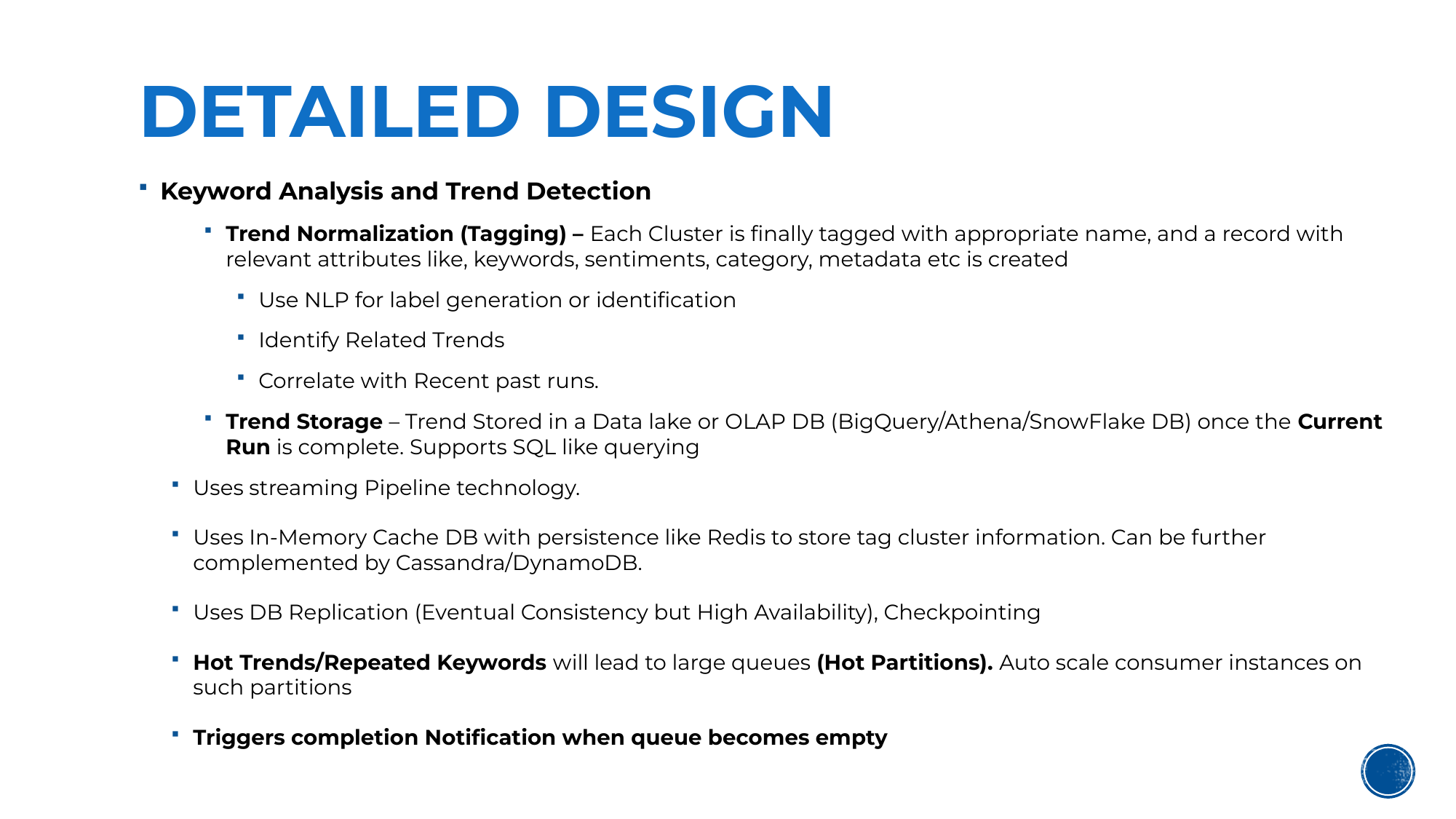

# Detailed design
Keyword Analysis and Trend Detection
Trend Normalization (Tagging) – Each Cluster is finally tagged with appropriate name, and a record with relevant attributes like, keywords, sentiments, category, metadata etc is created
Use NLP for label generation or identification
Identify Related Trends
Correlate with Recent past runs.
Trend Storage – Trend Stored in a Data lake or OLAP DB (BigQuery/Athena/SnowFlake DB) once the Current Run is complete. Supports SQL like querying
Uses streaming Pipeline technology.
Uses In-Memory Cache DB with persistence like Redis to store tag cluster information. Can be further complemented by Cassandra/DynamoDB.
Uses DB Replication (Eventual Consistency but High Availability), Checkpointing
Hot Trends/Repeated Keywords will lead to large queues (Hot Partitions). Auto scale consumer instances on such partitions
Triggers completion Notification when queue becomes empty